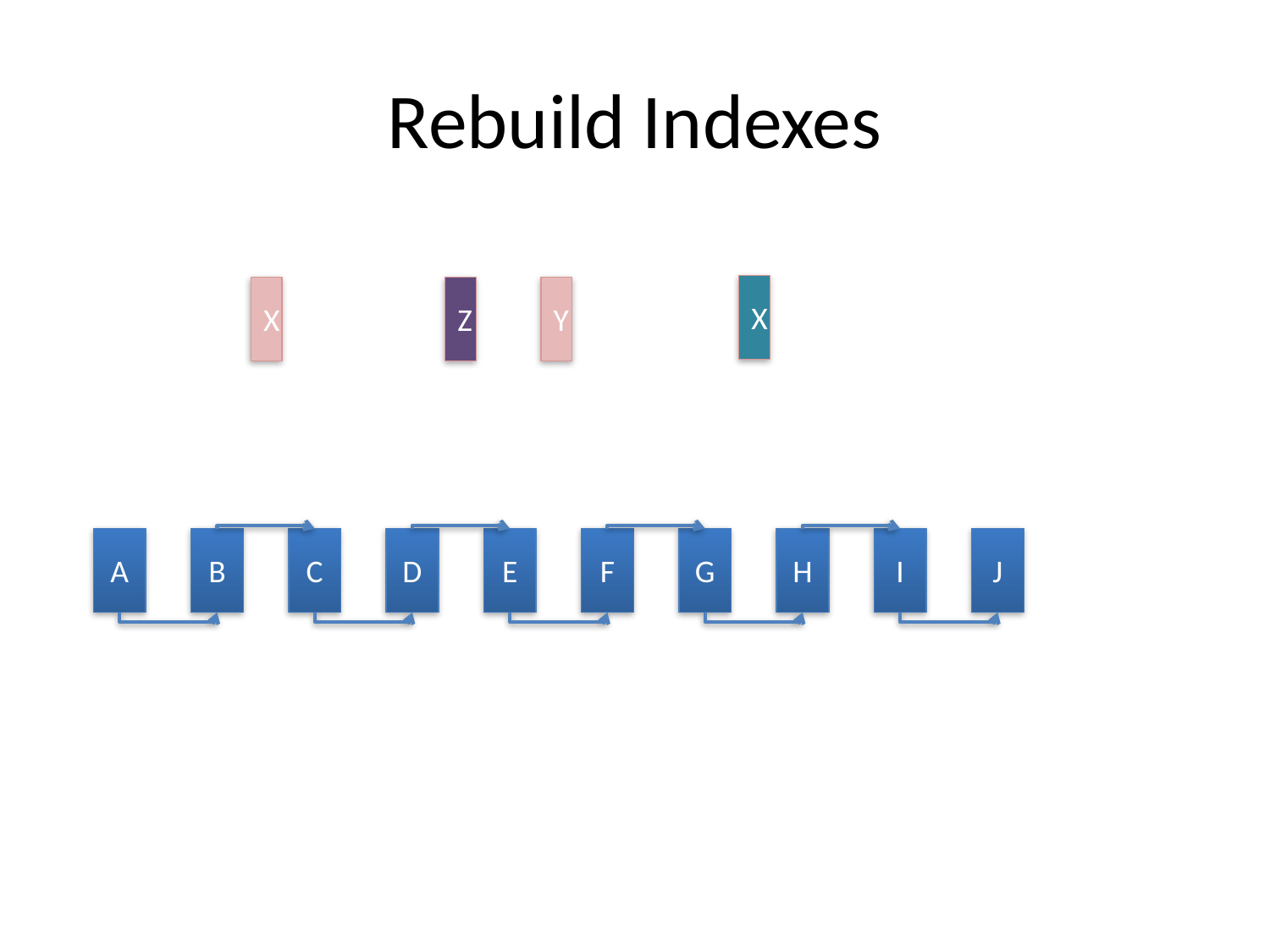

# Rebuild Indexes
X
X
Z
Y
A
B
C
D
E
F
G
H
I
J